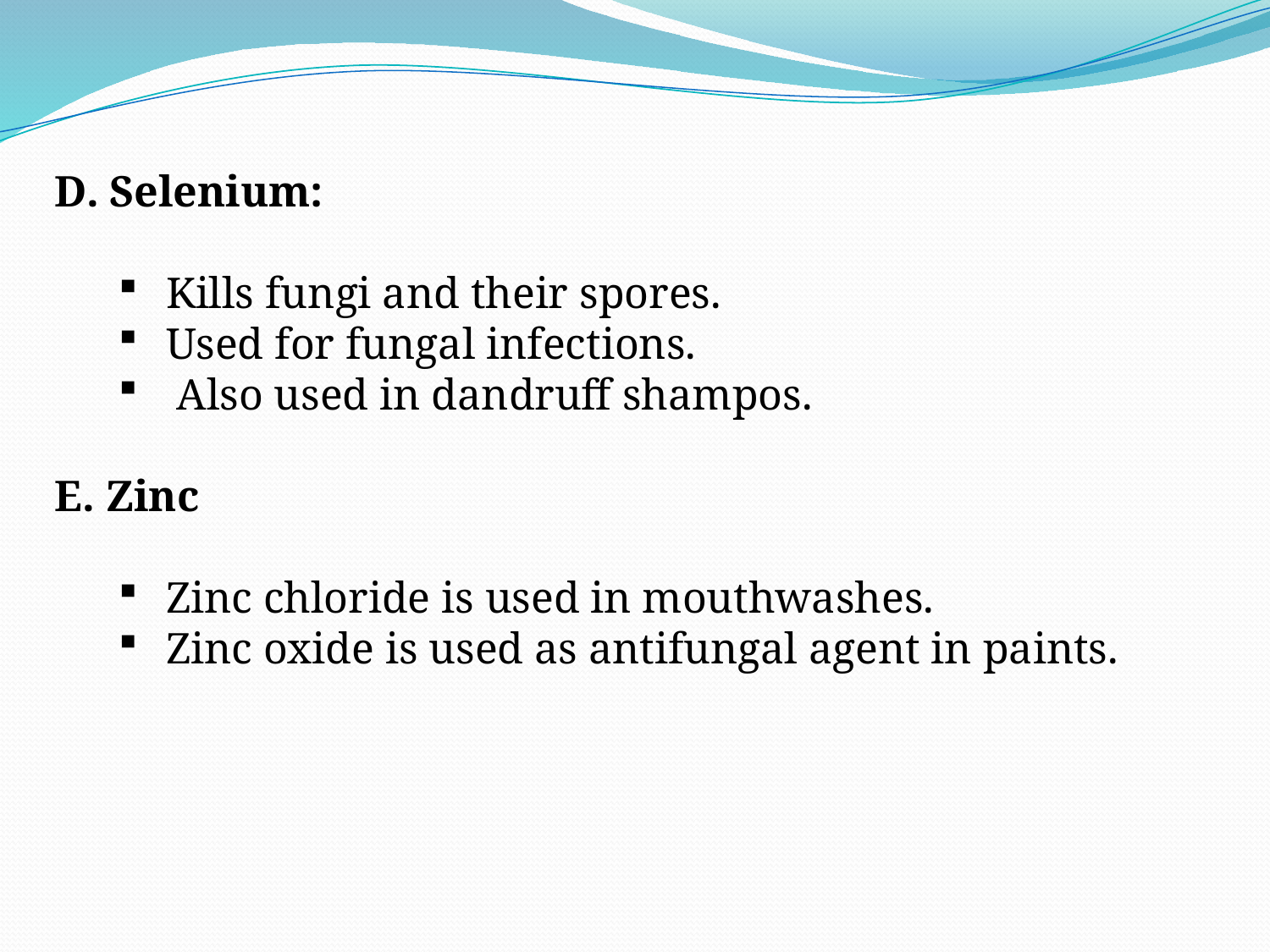

D. Selenium:

Kills fungi and their spores.
Used for fungal infections.
 Also used in dandruff shampos.

E. Zinc

Zinc chloride is used in mouthwashes.
Zinc oxide is used as antifungal agent in paints.